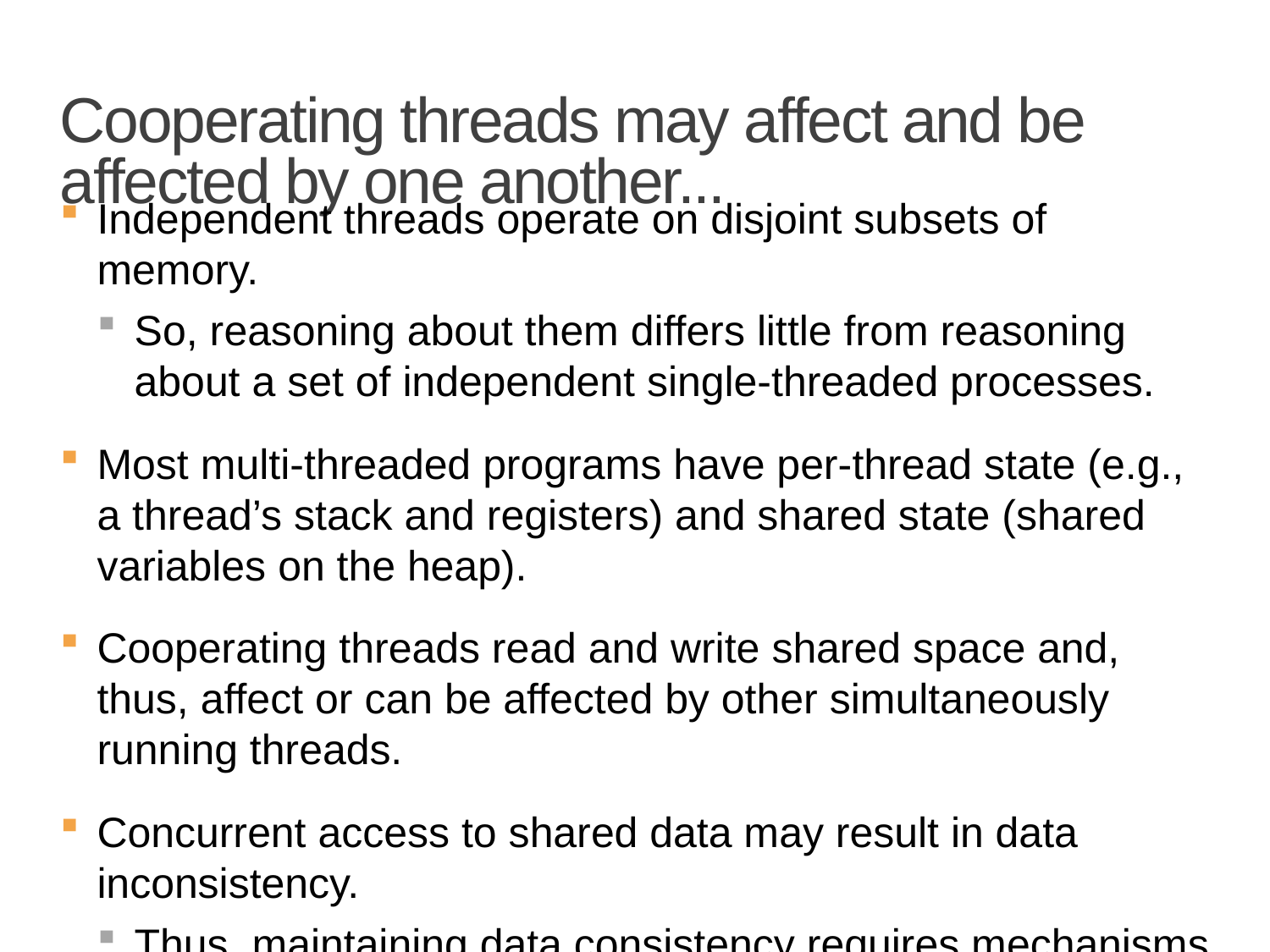

# Cooperating threads may affect and be affected by one another...
Independent threads operate on disjoint subsets of memory.
So, reasoning about them differs little from reasoning about a set of independent single-threaded processes.
Most multi-threaded programs have per-thread state (e.g., a thread’s stack and registers) and shared state (shared variables on the heap).
Cooperating threads read and write shared space and, thus, affect or can be affected by other simultaneously running threads.
Concurrent access to shared data may result in data inconsistency.
Thus, maintaining data consistency requires mechanisms to ensure orderly execution of cooperating threads.